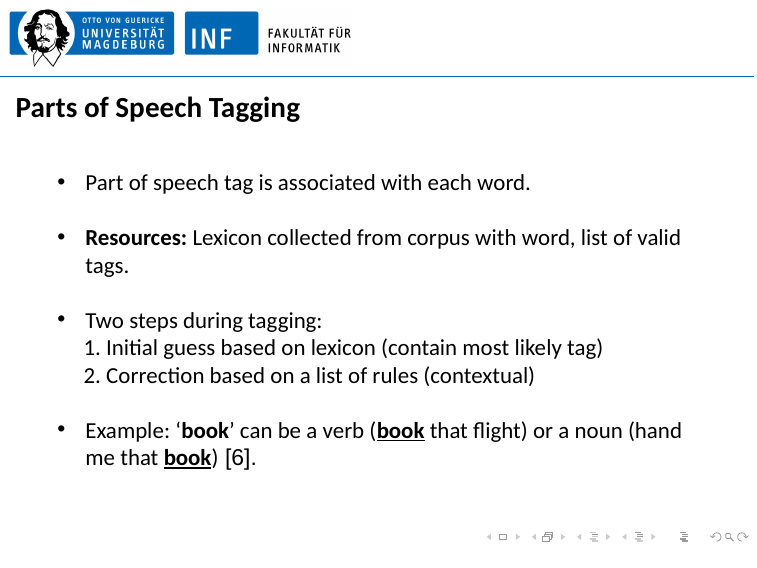

# Parts of Speech Tagging
Part of speech tag is associated with each word.

Resources: Lexicon collected from corpus with word, list of valid tags.

Two steps during tagging:
     1. Initial guess based on lexicon (contain most likely tag)
     2. Correction based on a list of rules (contextual)

Example: ‘book’ can be a verb (book that ﬂight) or a noun (hand me that book) [6].